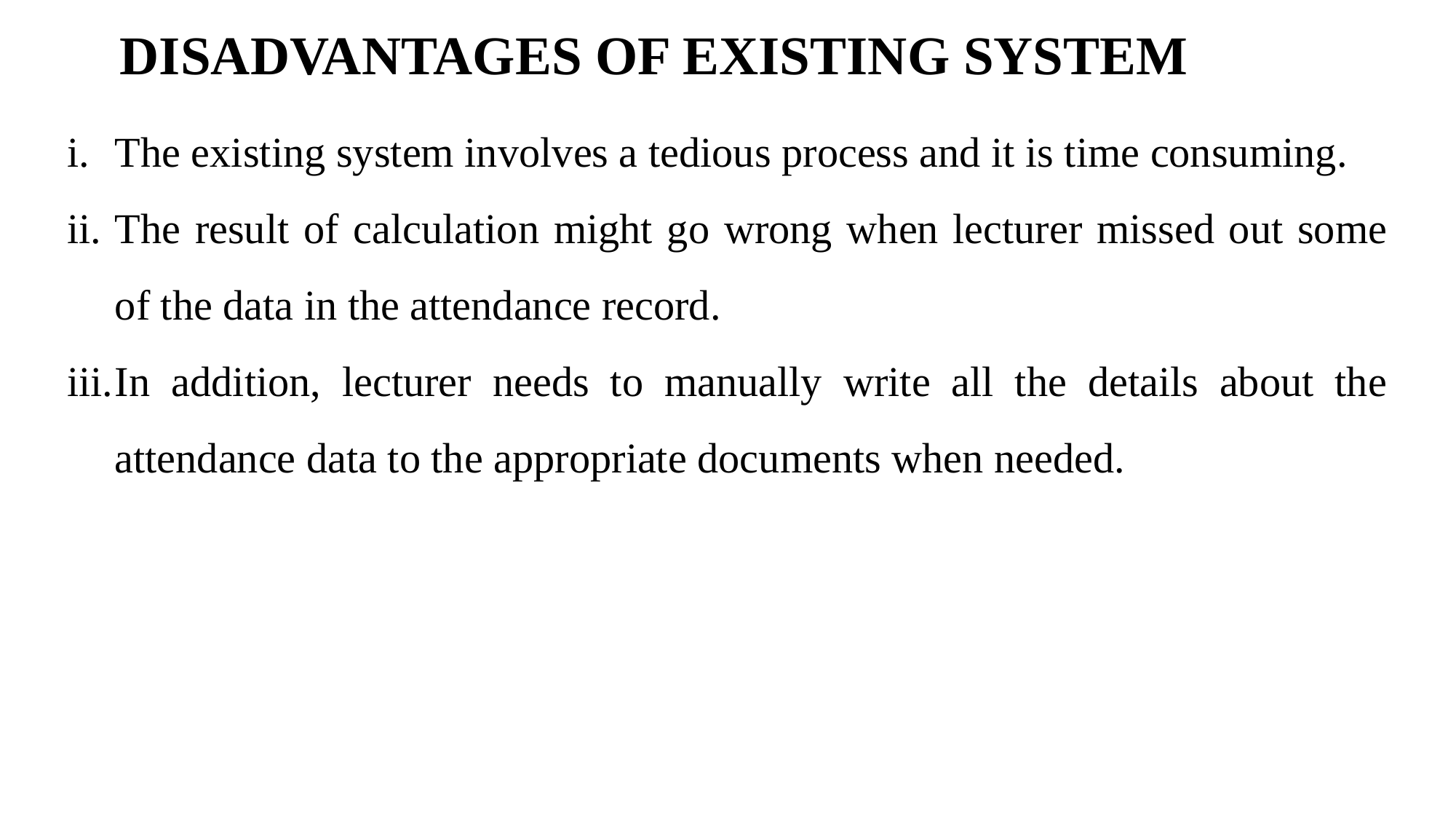

# DISADVANTAGES OF EXISTING SYSTEM
The existing system involves a tedious process and it is time consuming.
The result of calculation might go wrong when lecturer missed out some of the data in the attendance record.
In addition, lecturer needs to manually write all the details about the attendance data to the appropriate documents when needed.